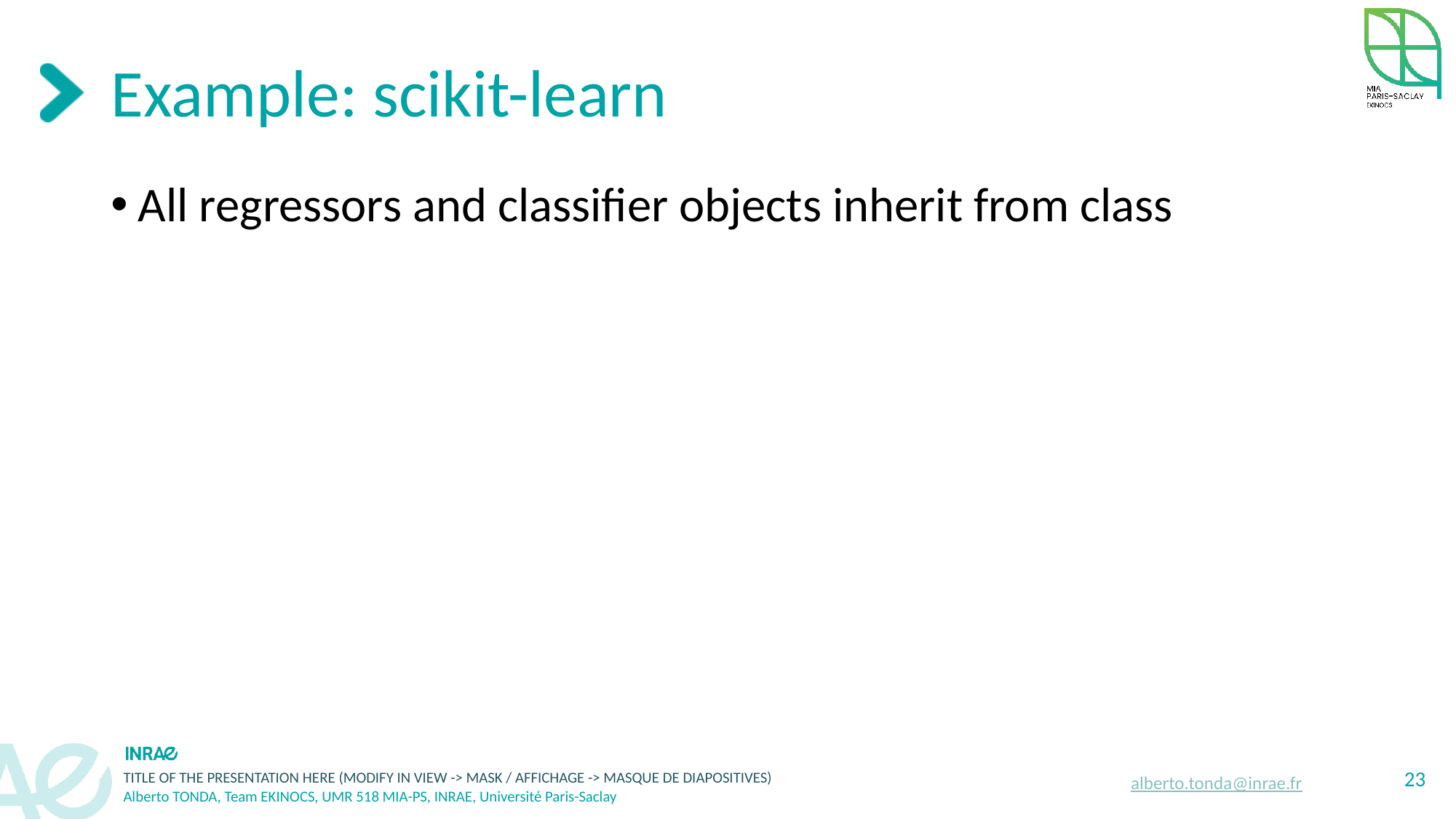

# Example: scikit-learn
All regressors and classifier objects inherit from class
23
alberto.tonda@inrae.fr